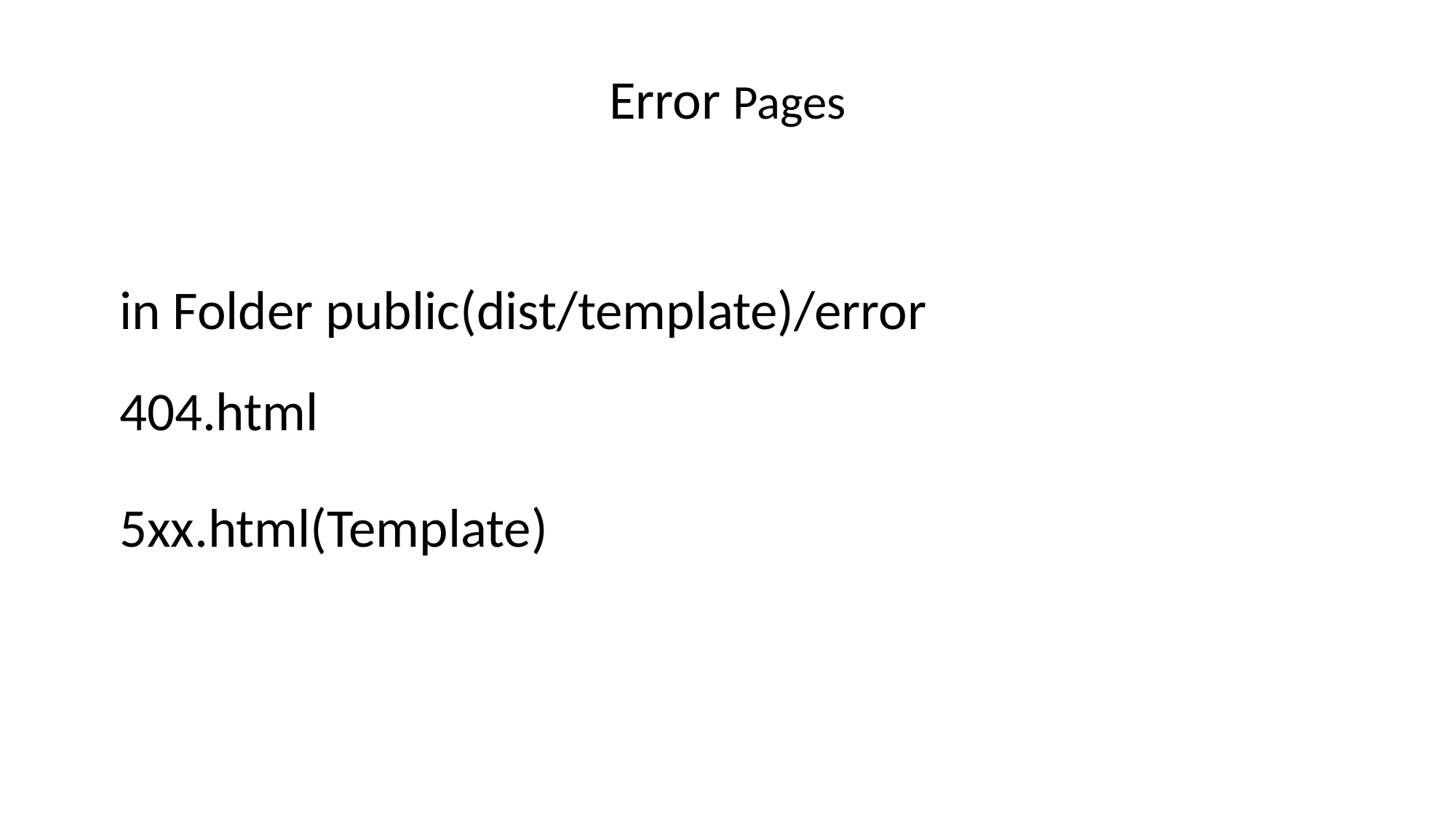

Error Pages
in Folder public(dist/template)/error
404.html
5xx.html(Template)